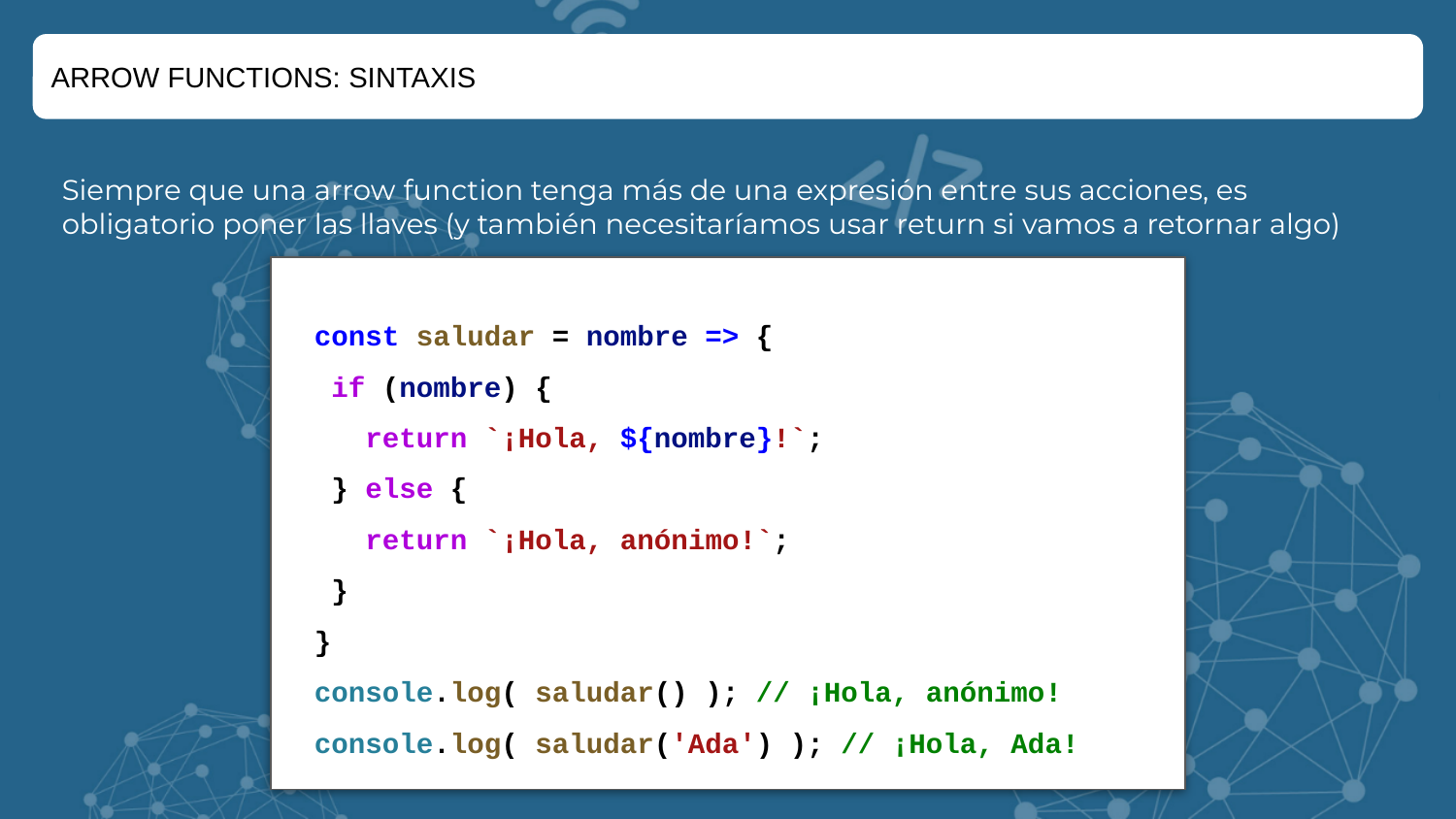

ARROW FUNCTIONS: SINTAXIS
Siempre que una arrow function tenga más de una expresión entre sus acciones, es obligatorio poner las llaves (y también necesitaríamos usar return si vamos a retornar algo)
const saludar = nombre => {
 if (nombre) {
   return `¡Hola, ${nombre}!`;
 } else {
   return `¡Hola, anónimo!`;
 }
}
console.log( saludar() ); // ¡Hola, anónimo!
console.log( saludar('Ada') ); // ¡Hola, Ada!